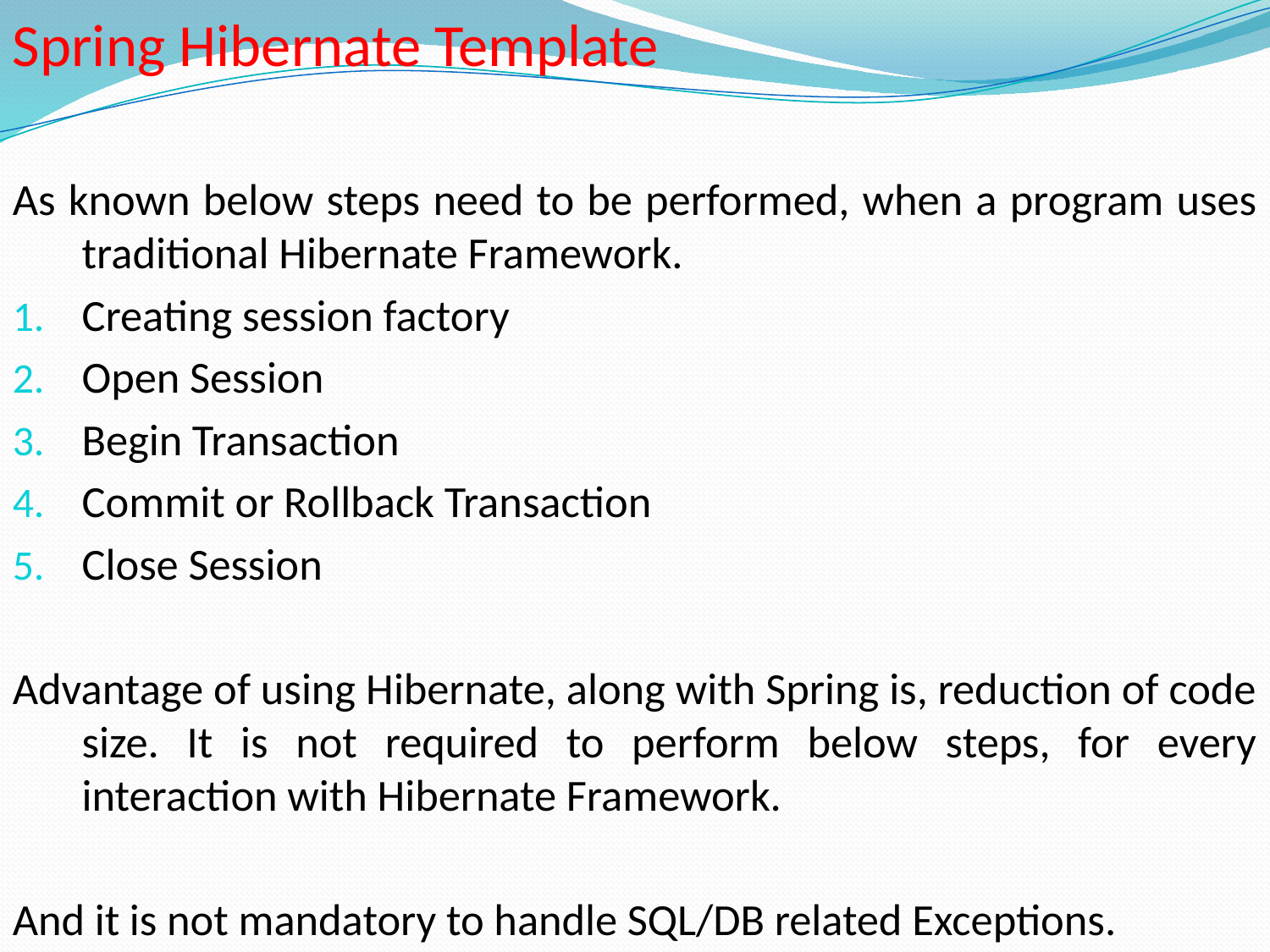

Spring Hibernate Template

As known below steps need to be performed, when a program uses traditional Hibernate Framework.
Creating session factory
Open Session
Begin Transaction
Commit or Rollback Transaction
Close Session

Advantage of using Hibernate, along with Spring is, reduction of code size. It is not required to perform below steps, for every interaction with Hibernate Framework.

And it is not mandatory to handle SQL/DB related Exceptions.